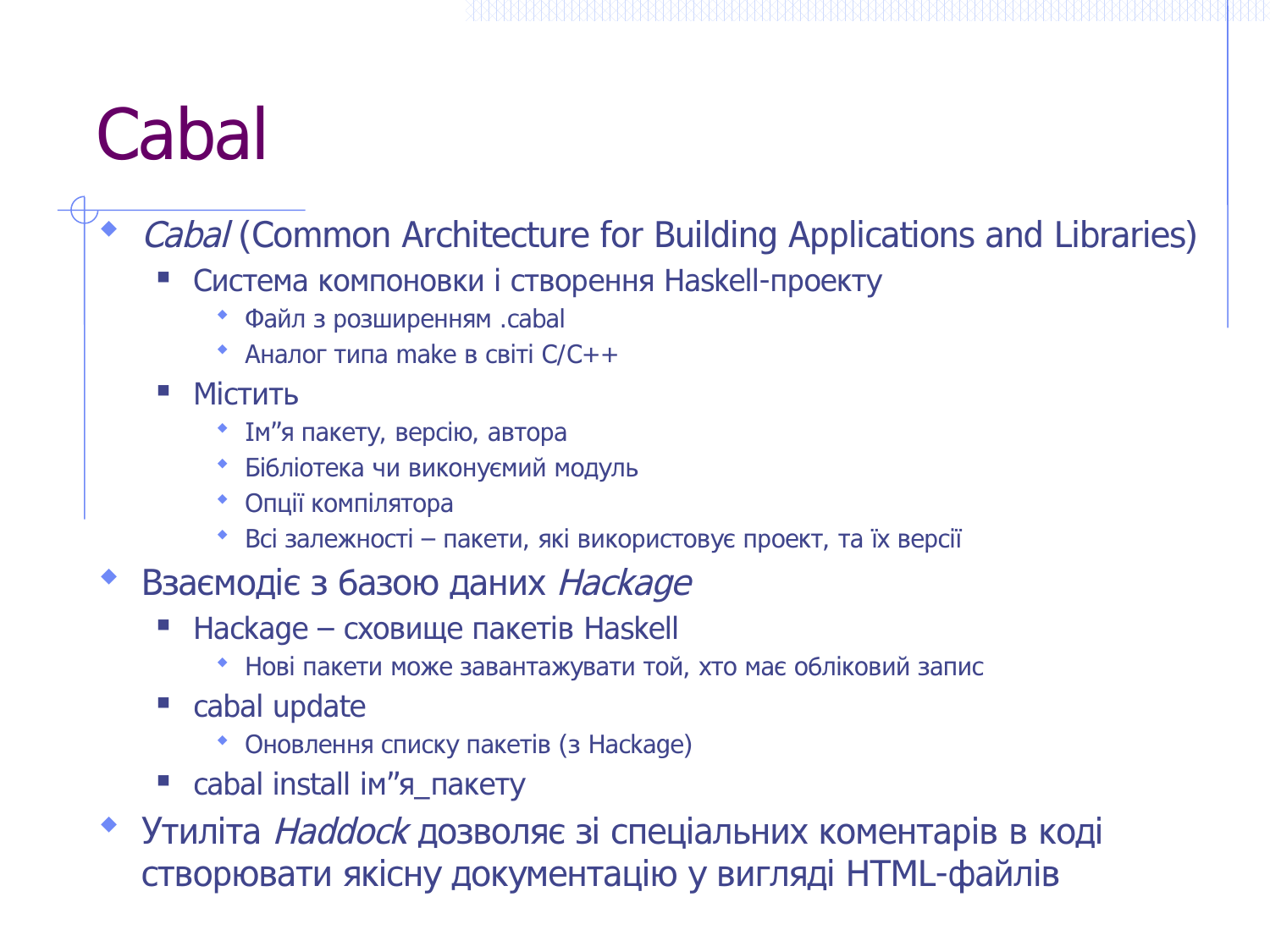

# Cabal
Cabal (Common Architecture for Building Applications and Libraries)
Система компоновки і створення Haskell-проекту
Файл з розширенням .cabal
Аналог типа make в світі C/C++
Містить
Ім”я пакету, версію, автора
Бібліотека чи виконуємий модуль
Опції компілятора
Всі залежності – пакети, які використовує проект, та їх версії
Взаємодіє з базою даних Hackage
Hackage – сховище пакетів Haskell
Нові пакети може завантажувати той, хто має обліковий запис
cabal update
Оновлення списку пакетів (з Hackage)
cabal install ім”я_пакету
Утиліта Haddock дозволяє зі спеціальних коментарів в коді створювати якісну документацію у вигляді HTML-файлів